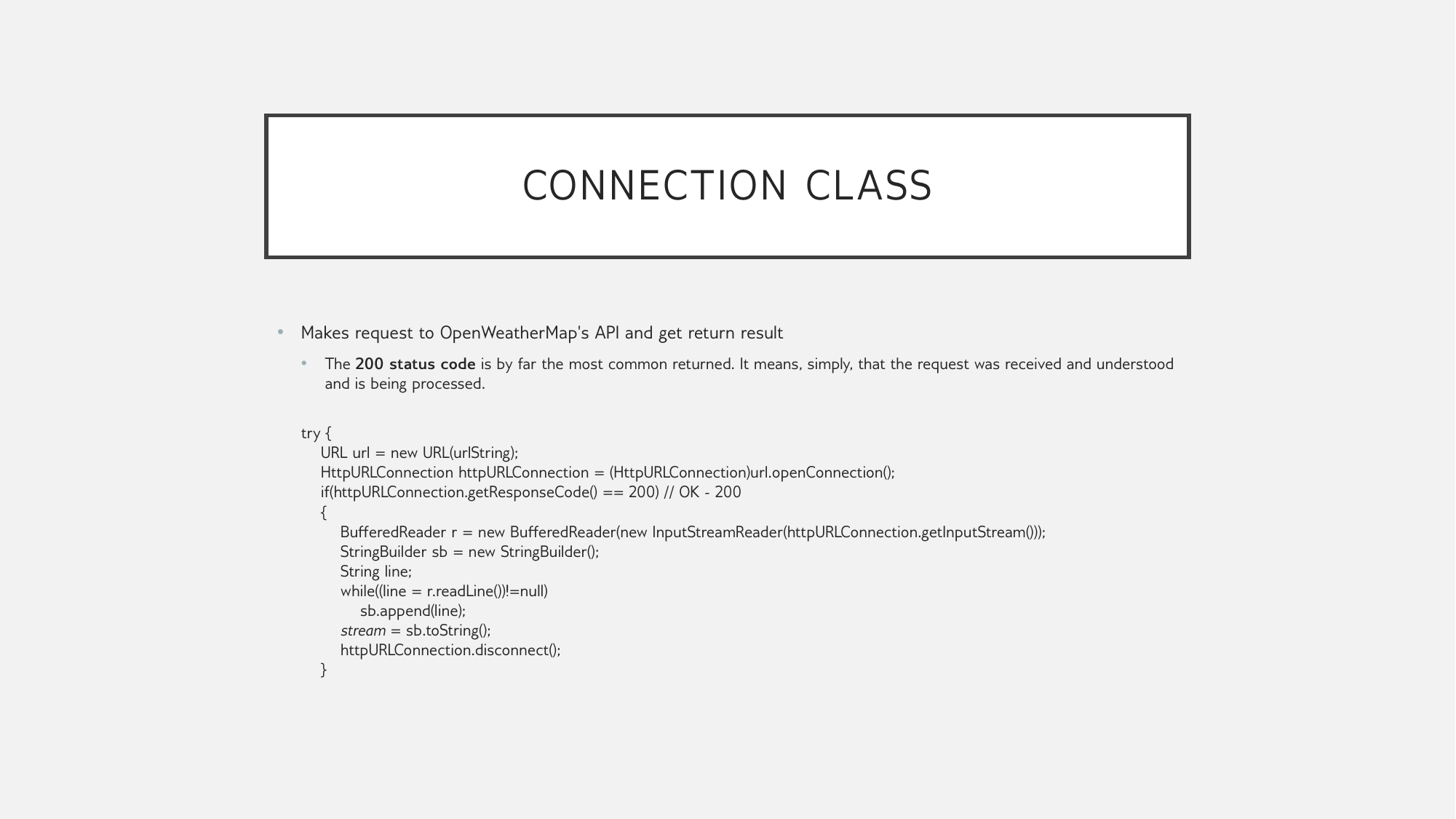

# Connection CLASS
Makes request to OpenWeatherMap's API and get return result
The 200 status code is by far the most common returned. It means, simply, that the request was received and understood and is being processed.
try {
    URL url = new URL(urlString);
    HttpURLConnection httpURLConnection = (HttpURLConnection)url.openConnection();
    if(httpURLConnection.getResponseCode() == 200) // OK - 200
    {
        BufferedReader r = new BufferedReader(new InputStreamReader(httpURLConnection.getInputStream()));
        StringBuilder sb = new StringBuilder();
        String line;
        while((line = r.readLine())!=null)
            sb.append(line);
        stream = sb.toString();
        httpURLConnection.disconnect();
    }